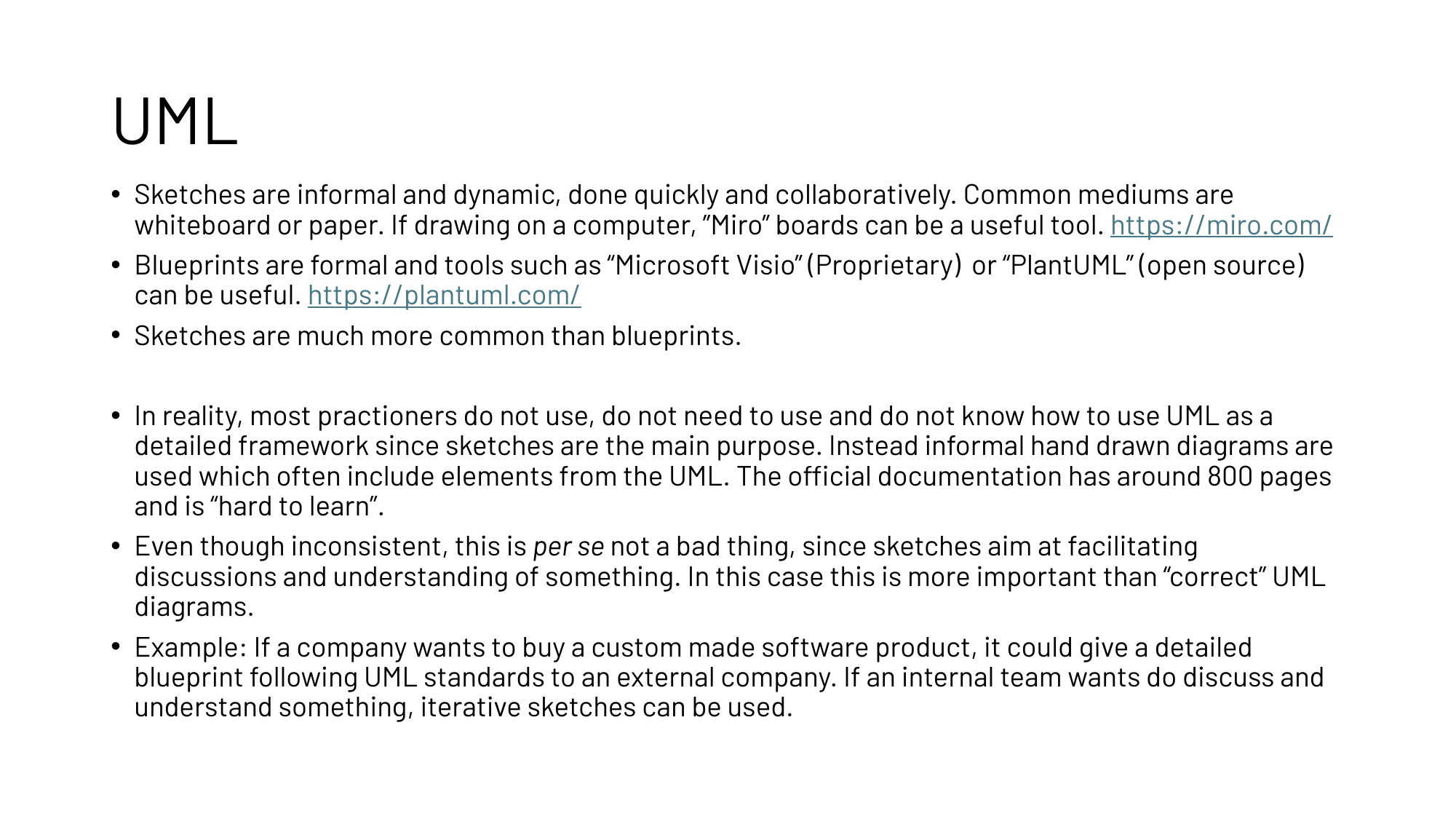

# UML
Sketches are informal and dynamic, done quickly and collaboratively. Common mediums are whiteboard or paper. If drawing on a computer, ”Miro” boards can be a useful tool. https://miro.com/
Blueprints are formal and tools such as “Microsoft Visio” (Proprietary)  or “PlantUML” (open source) can be useful. https://plantuml.com/
Sketches are much more common than blueprints.

In reality, most practioners do not use, do not need to use and do not know how to use UML as a detailed framework since sketches are the main purpose. Instead informal hand drawn diagrams are used which often include elements from the UML. The official documentation has around 800 pages and is “hard to learn”.
Even though inconsistent, this is per se not a bad thing, since sketches aim at facilitating discussions and understanding of something. In this case this is more important than “correct” UML diagrams.
Example: If a company wants to buy a custom made software product, it could give a detailed blueprint following UML standards to an external company. If an internal team wants do discuss and understand something, iterative sketches can be used.